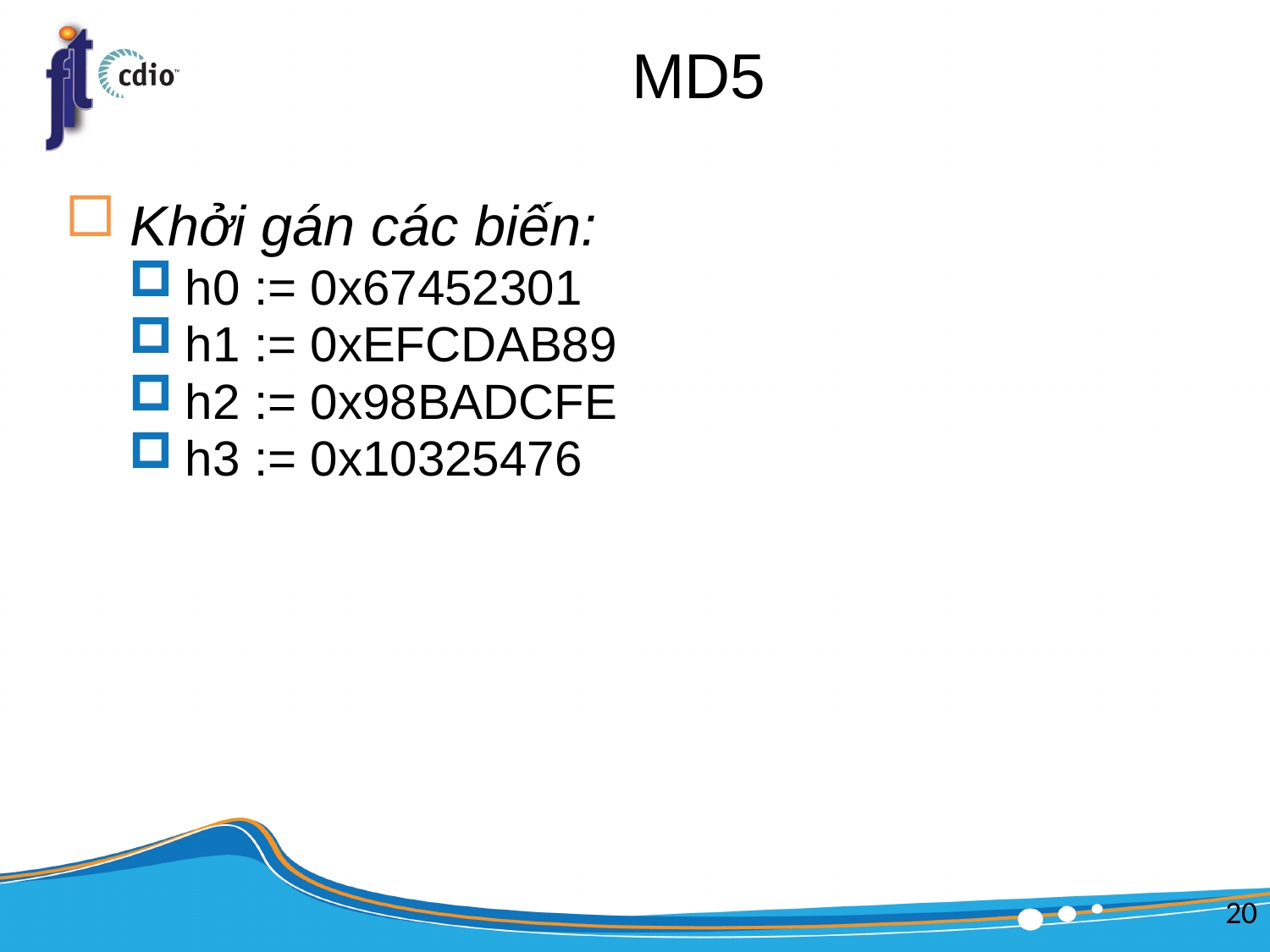

# MD5
Khởi gán các biến:
h0 := 0x67452301
h1 := 0xEFCDAB89
h2 := 0x98BADCFE
h3 := 0x10325476
20